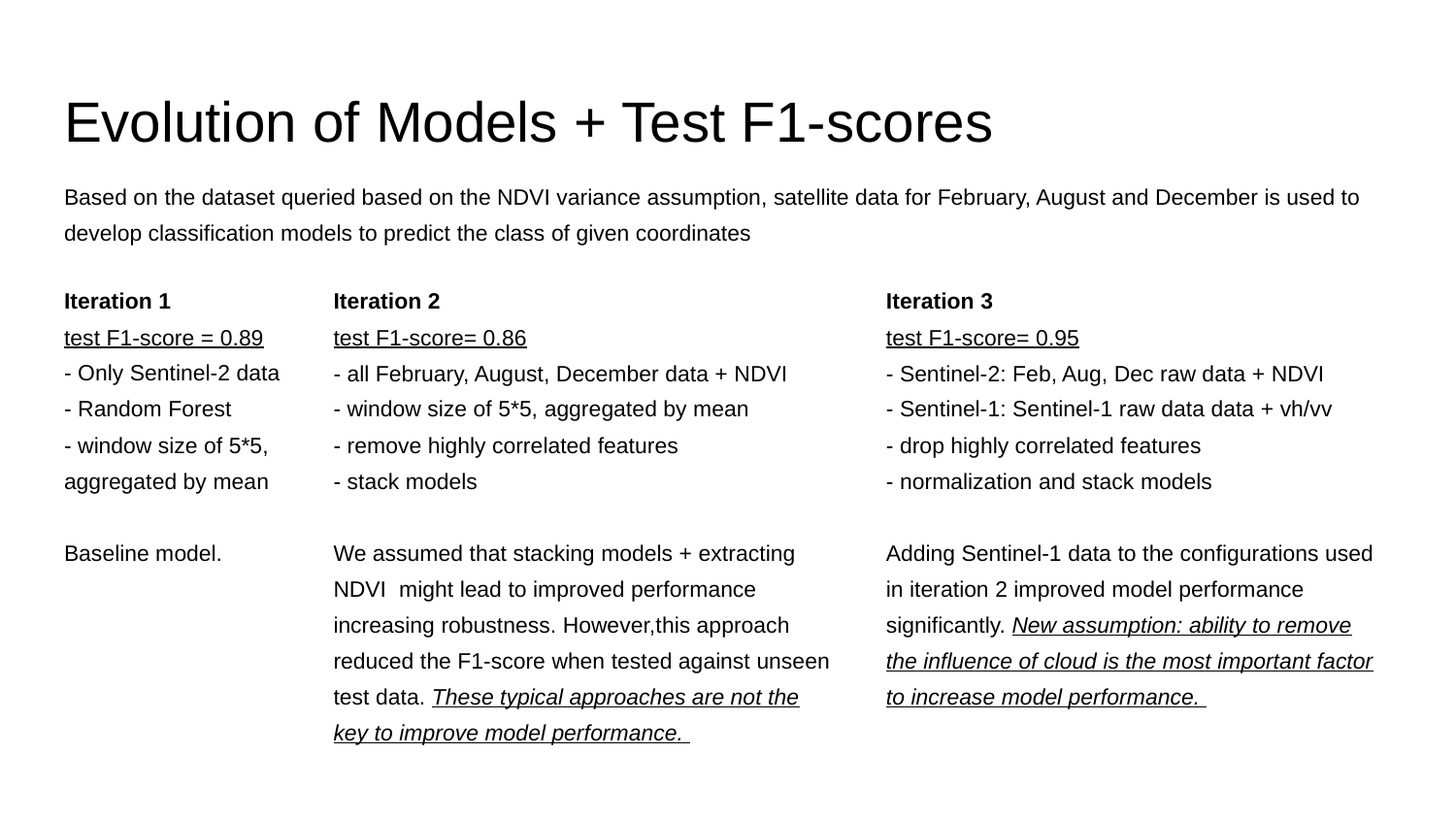

# Evolution of Models + Test F1-scores
Based on the dataset queried based on the NDVI variance assumption, satellite data for February, August and December is used to develop classification models to predict the class of given coordinates

Iteration 1
test F1-score = 0.89
- Only Sentinel-2 data
- Random Forest
- window size of 5*5, aggregated by mean

Baseline model.

Iteration 2
test F1-score= 0.86
- all February, August, December data + NDVI
- window size of 5*5, aggregated by mean
- remove highly correlated features
- stack models

We assumed that stacking models + extracting NDVI  might lead to improved performance increasing robustness. However,this approach reduced the F1-score when tested against unseen test data. These typical approaches are not the key to improve model performance.
Iteration 3
test F1-score= 0.95
- Sentinel-2: Feb, Aug, Dec raw data + NDVI
- Sentinel-1: Sentinel-1 raw data data + vh/vv
- drop highly correlated features
- normalization and stack models

Adding Sentinel-1 data to the configurations used in iteration 2 improved model performance significantly. New assumption: ability to remove the influence of cloud is the most important factor to increase model performance.

Iteration 4
test_score = 1.0

As we observe that the inclusion of Sentinel-1 data in `iteration 3` significantly improves our prediction accuracy, we assume that cloud is the most important factor in this classification task. We conduct cloud analysis and find out the dates with the least amount of cloud throughout the year. Based on the dates, we extract their corresponding Sentinel-1 and Sentinel-2 data. increased window size to 9*9 to reduce the impact of possible cloud covering the window.
- cloud15 data
- drop highly correlated features
- normalization (Robust)
- stack models